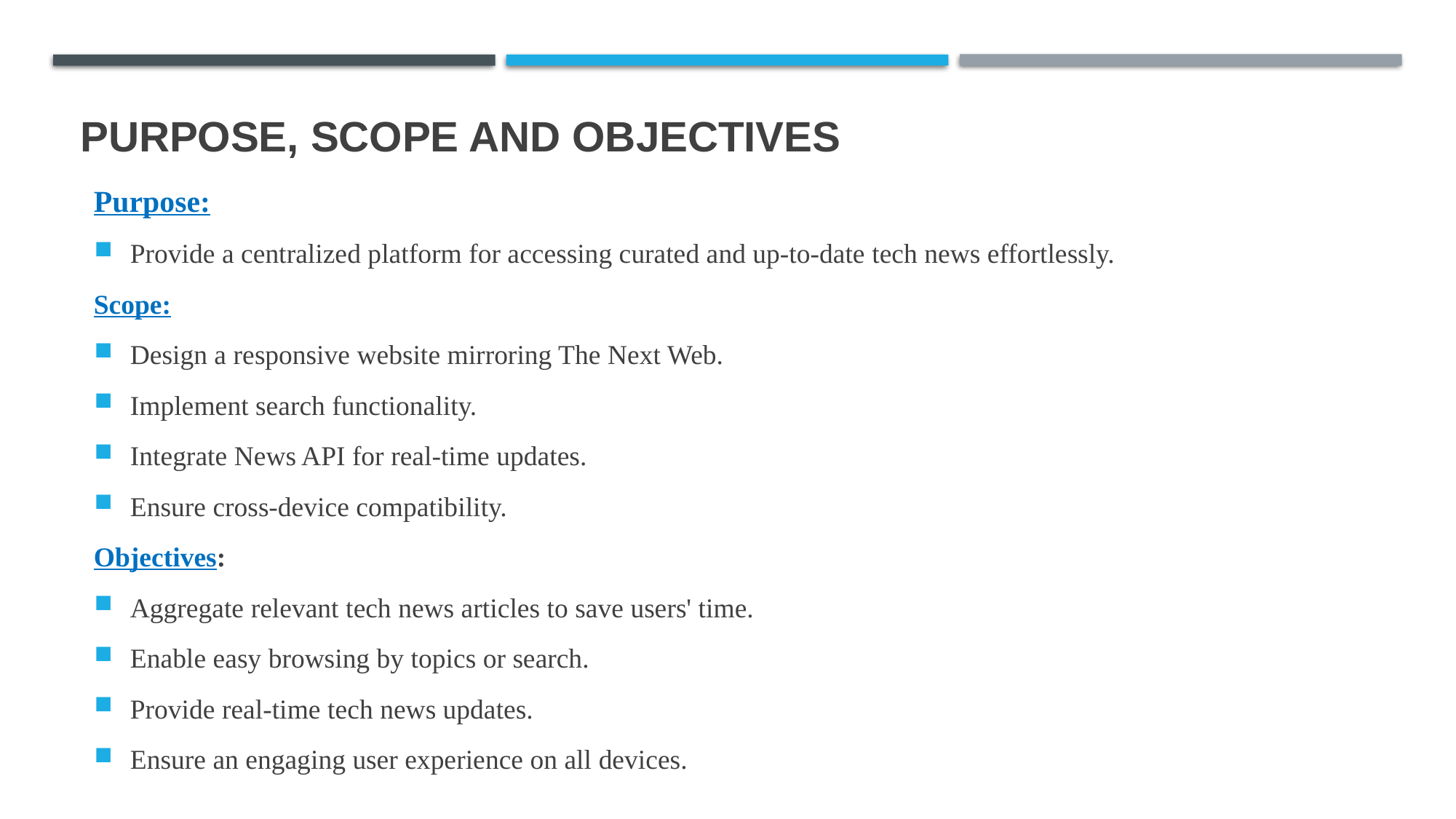

# PURPOSE, SCOPE AND OBJECTIVES
Purpose:
Provide a centralized platform for accessing curated and up-to-date tech news effortlessly.
Scope:
Design a responsive website mirroring The Next Web.
Implement search functionality.
Integrate News API for real-time updates.
Ensure cross-device compatibility.
Objectives:
Aggregate relevant tech news articles to save users' time.
Enable easy browsing by topics or search.
Provide real-time tech news updates.
Ensure an engaging user experience on all devices.